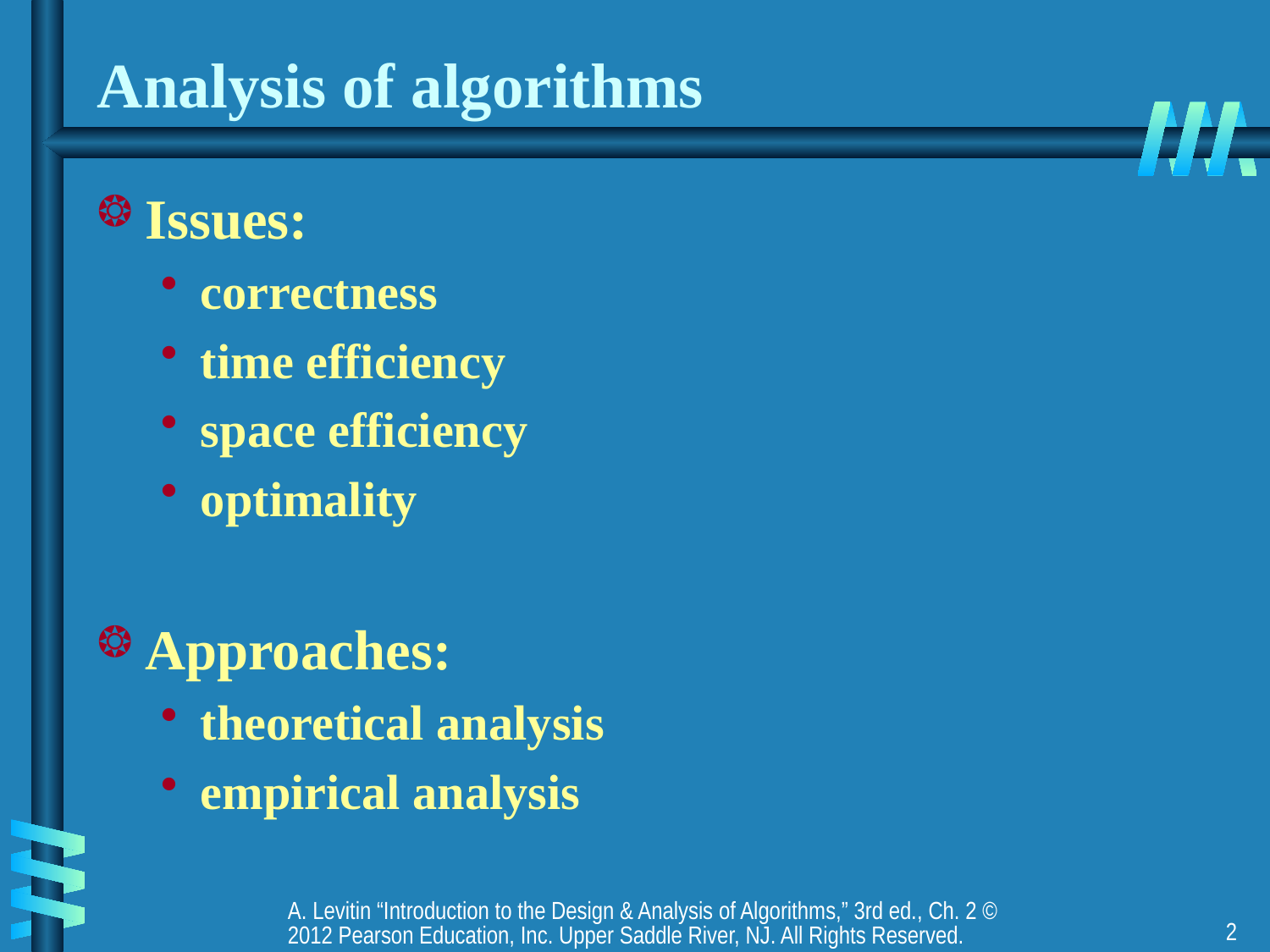

# Analysis of algorithms
Issues:
correctness
time efficiency
space efficiency
optimality

Approaches:
theoretical analysis
empirical analysis
A. Levitin “Introduction to the Design & Analysis of Algorithms,” 3rd ed., Ch. 2 ©2012 Pearson Education, Inc. Upper Saddle River, NJ. All Rights Reserved.
2